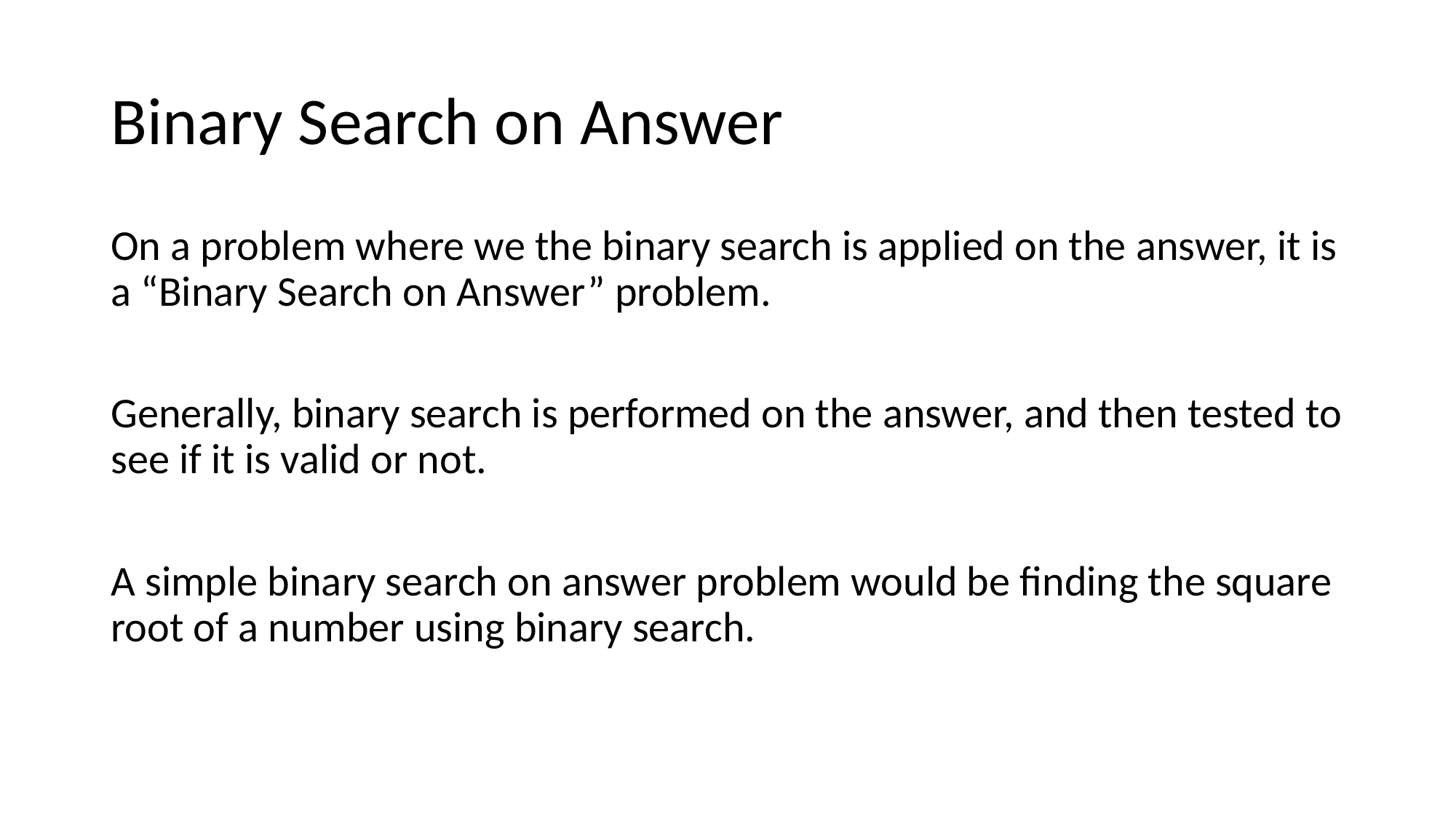

# Binary Search on Answer
On a problem where we the binary search is applied on the answer, it is a “Binary Search on Answer” problem.

Generally, binary search is performed on the answer, and then tested to see if it is valid or not.

A simple binary search on answer problem would be finding the square root of a number using binary search.